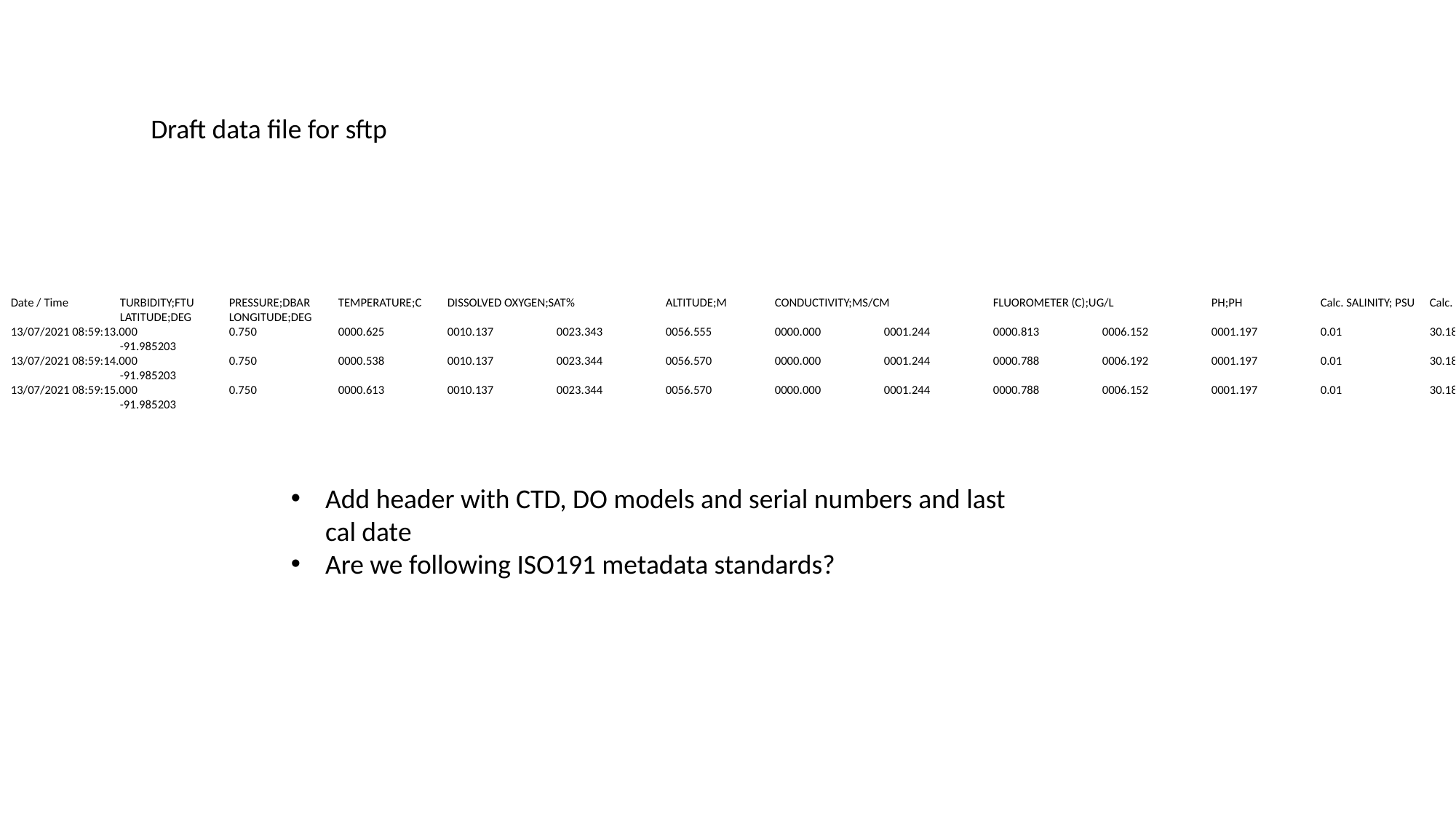

Draft data file for sftp
Date / Time	TURBIDITY;FTU	PRESSURE;DBAR	TEMPERATURE;C	DISSOLVED OXYGEN;SAT%	ALTITUDE;M	CONDUCTIVITY;MS/CM	FLUOROMETER (C);UG/L	PH;PH	Calc. SALINITY; PSU	Calc. DEPTH;M	LATITUDE;DEG	LONGITUDE;DEG
13/07/2021 08:59:13.000	0.750	0000.625	0010.137	0023.343	0056.555	0000.000	0001.244	0000.813	0006.152	0001.197	0.01	30.186053	-91.985203
13/07/2021 08:59:14.000	0.750	0000.538	0010.137	0023.344	0056.570	0000.000	0001.244	0000.788	0006.192	0001.197	0.01	30.186053	-91.985203
13/07/2021 08:59:15.000	0.750	0000.613	0010.137	0023.344	0056.570	0000.000	0001.244	0000.788	0006.152	0001.197	0.01	30.186053	-91.985203
Add header with CTD, DO models and serial numbers and last cal date
Are we following ISO191 metadata standards?